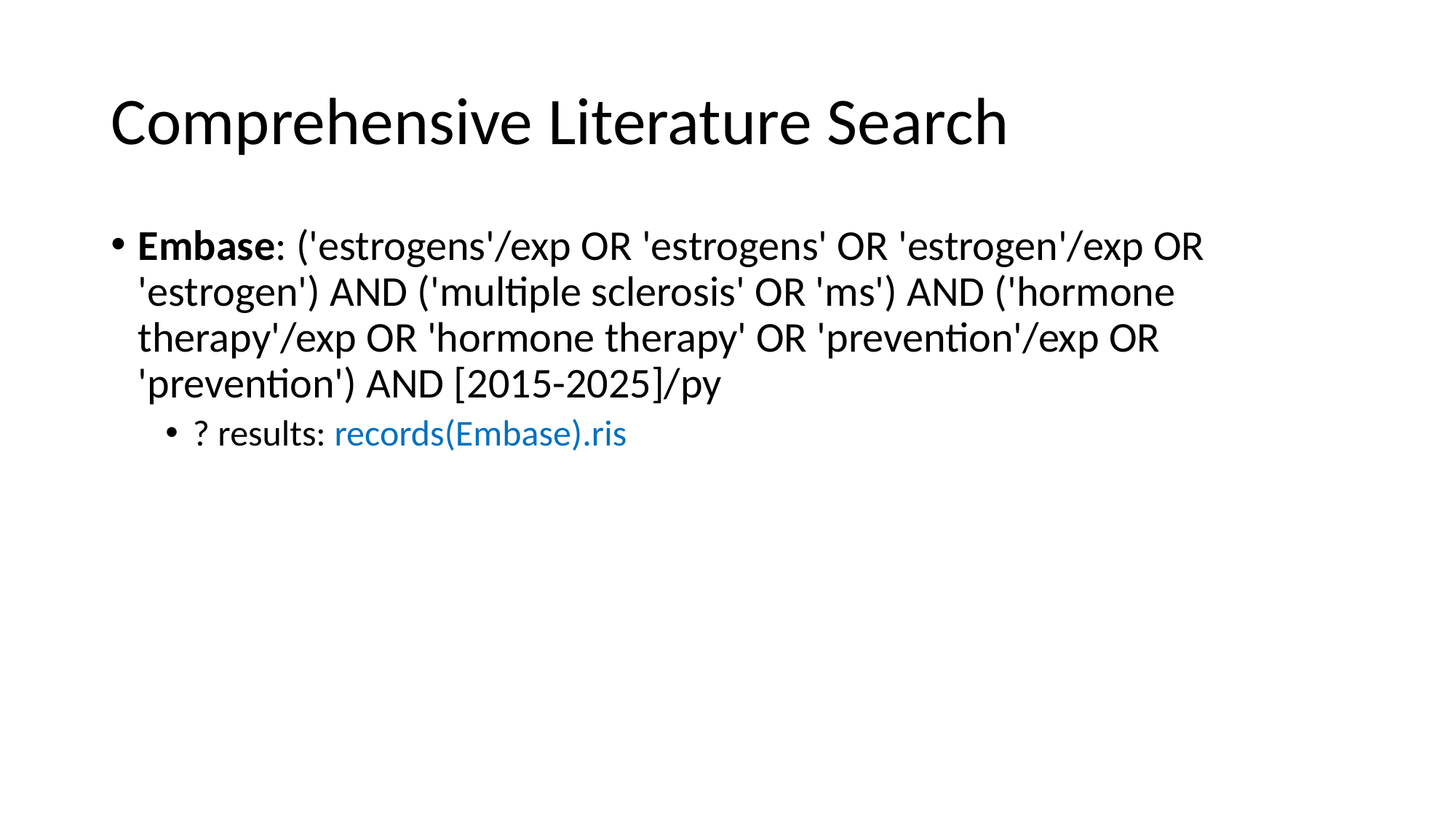

# Comprehensive Literature Search
Embase: ('estrogens'/exp OR 'estrogens' OR 'estrogen'/exp OR 'estrogen') AND ('multiple sclerosis' OR 'ms') AND ('hormone therapy'/exp OR 'hormone therapy' OR 'prevention'/exp OR 'prevention') AND [2015-2025]/py
? results: records(Embase).ris